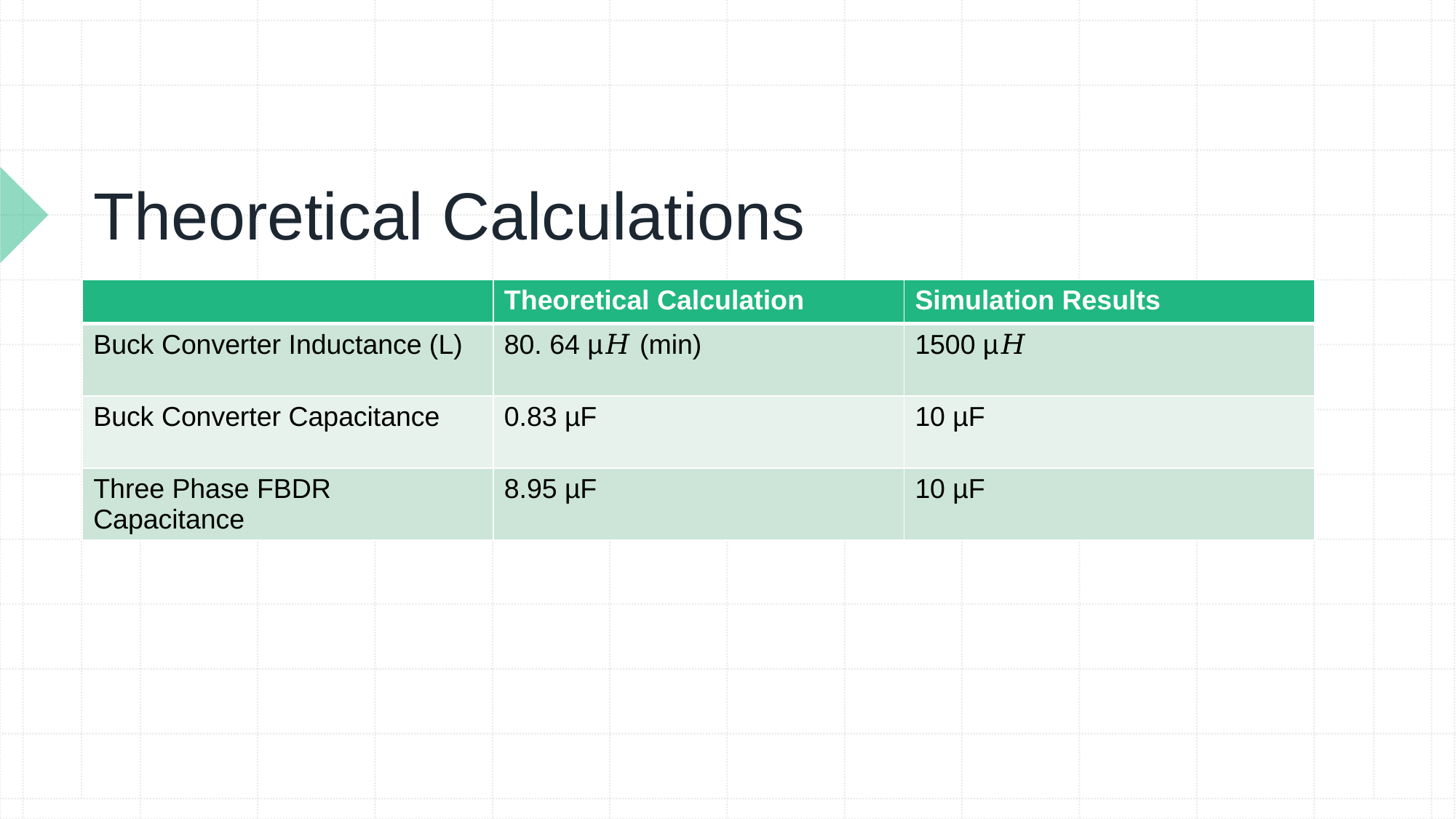

# Theoretical Calculations
|  | Theoretical Calculation | Simulation Results |
| --- | --- | --- |
| Buck Converter Inductance (L) | 80. 64 µ𝐻 (min) | 1500 µ𝐻 |
| Buck Converter Capacitance | 0.83 µF | 10 µF |
| Three Phase FBDR Capacitance | 8.95 µF | 10 µF |